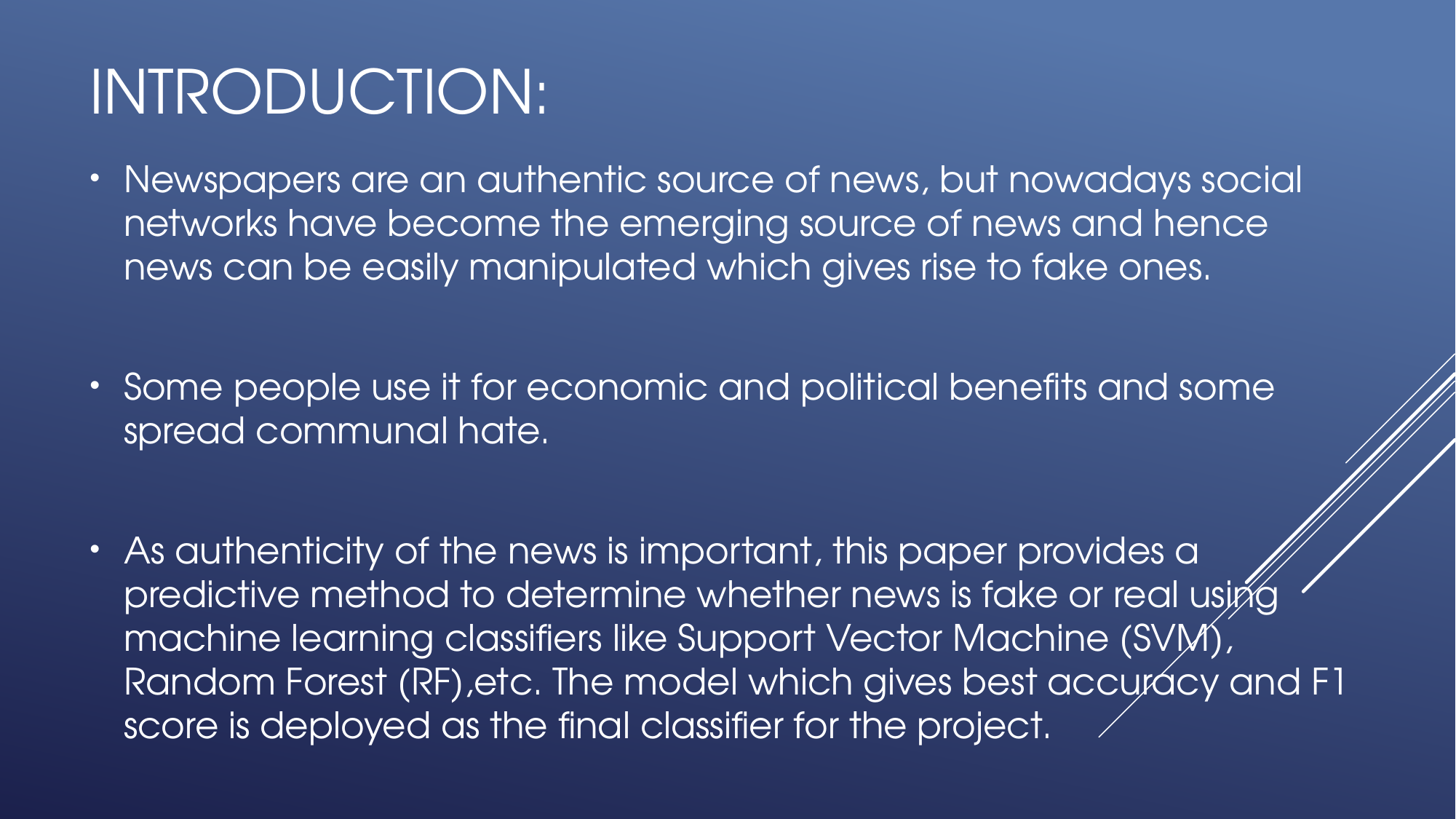

# Introduction:
Newspapers are an authentic source of news, but nowadays social networks have become the emerging source of news and hence news can be easily manipulated which gives rise to fake ones.

Some people use it for economic and political benefits and some spread communal hate.

As authenticity of the news is important, this paper provides a predictive method to determine whether news is fake or real using machine learning classifiers like Support Vector Machine (SVM), Random Forest (RF),etc. The model which gives best accuracy and F1 score is deployed as the final classifier for the project.